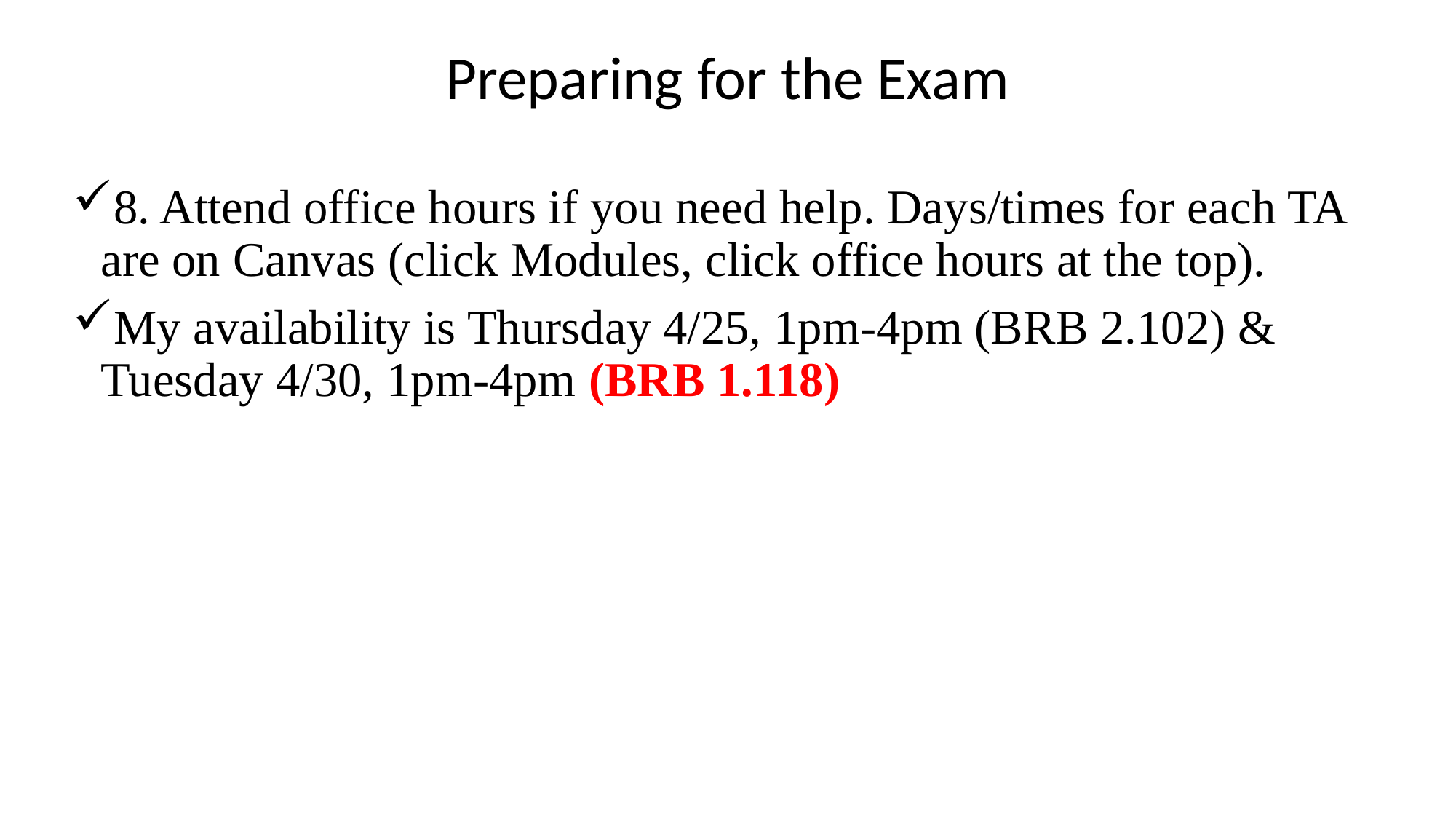

# Preparing for the Exam
8. Attend office hours if you need help. Days/times for each TA are on Canvas (click Modules, click office hours at the top).
My availability is Thursday 4/25, 1pm-4pm (BRB 2.102) & Tuesday 4/30, 1pm-4pm (BRB 1.118)